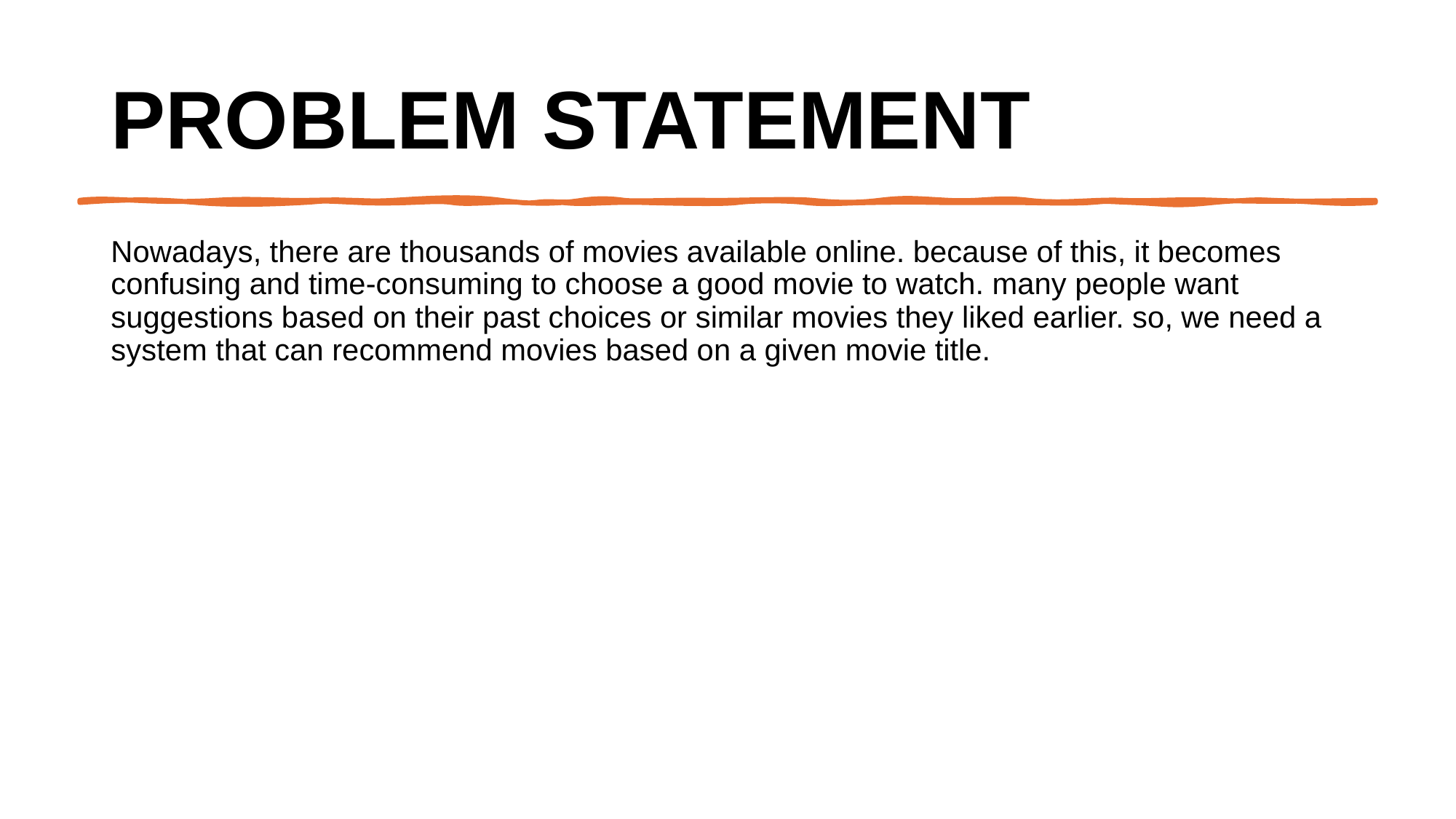

# Problem Statement

Nowadays, there are thousands of movies available online. because of this, it becomes confusing and time-consuming to choose a good movie to watch. many people want suggestions based on their past choices or similar movies they liked earlier. so, we need a system that can recommend movies based on a given movie title.